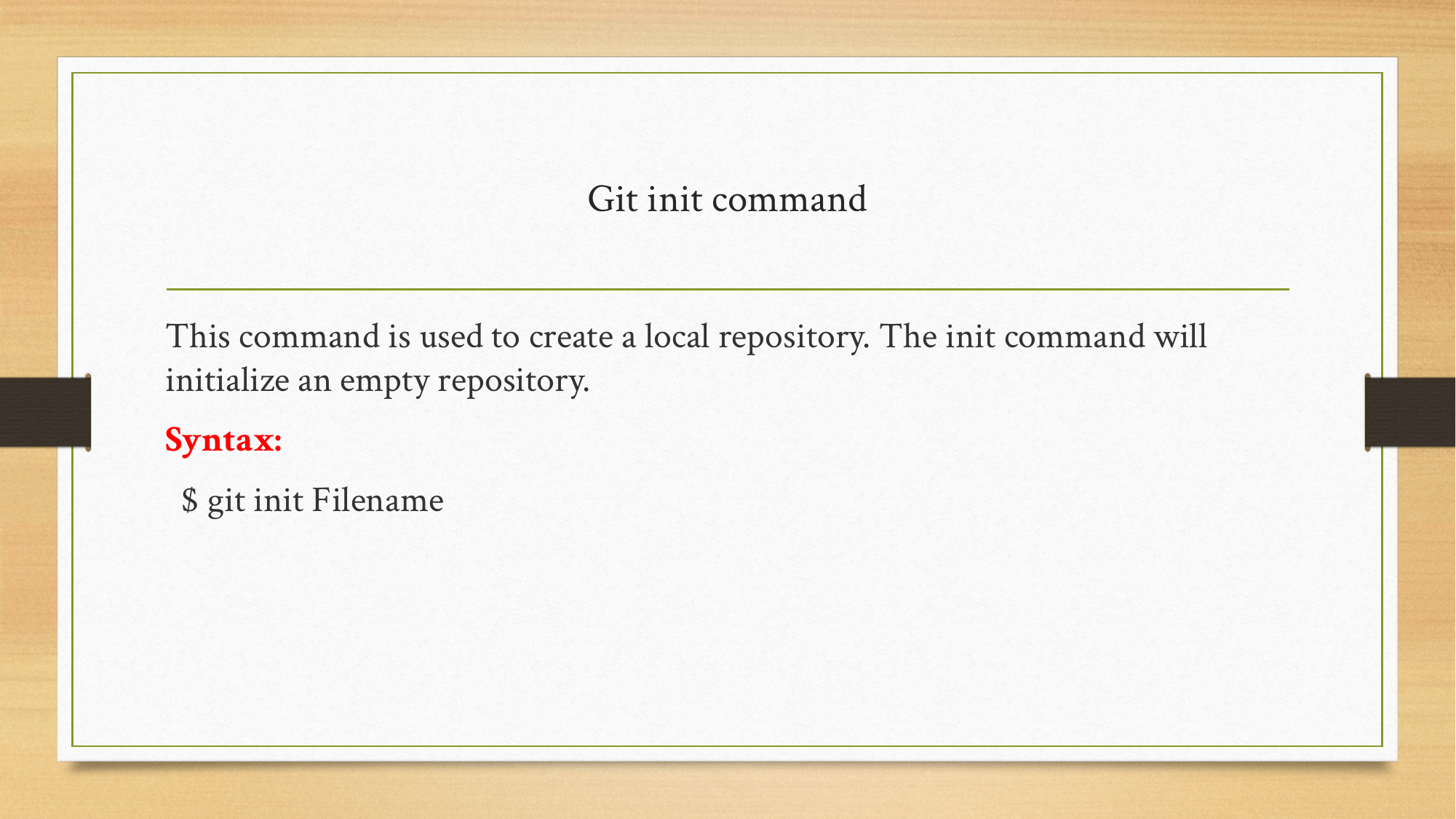

# Git init command
This command is used to create a local repository. The init command will initialize an empty repository.
Syntax:
  $ git init Filename